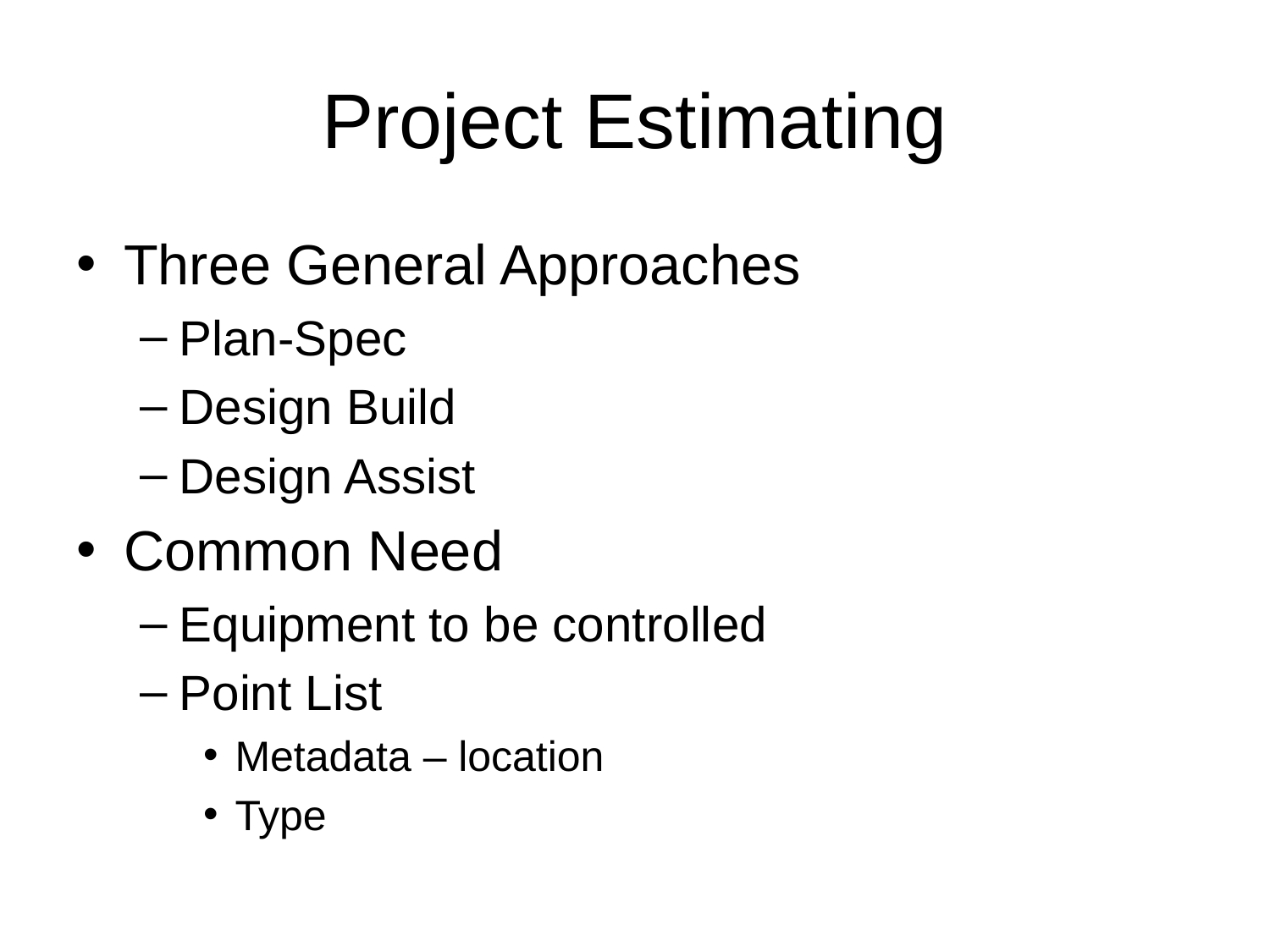

# Project Estimating
Three General Approaches
Plan-Spec
Design Build
Design Assist
Common Need
Equipment to be controlled
Point List
Metadata – location
Type